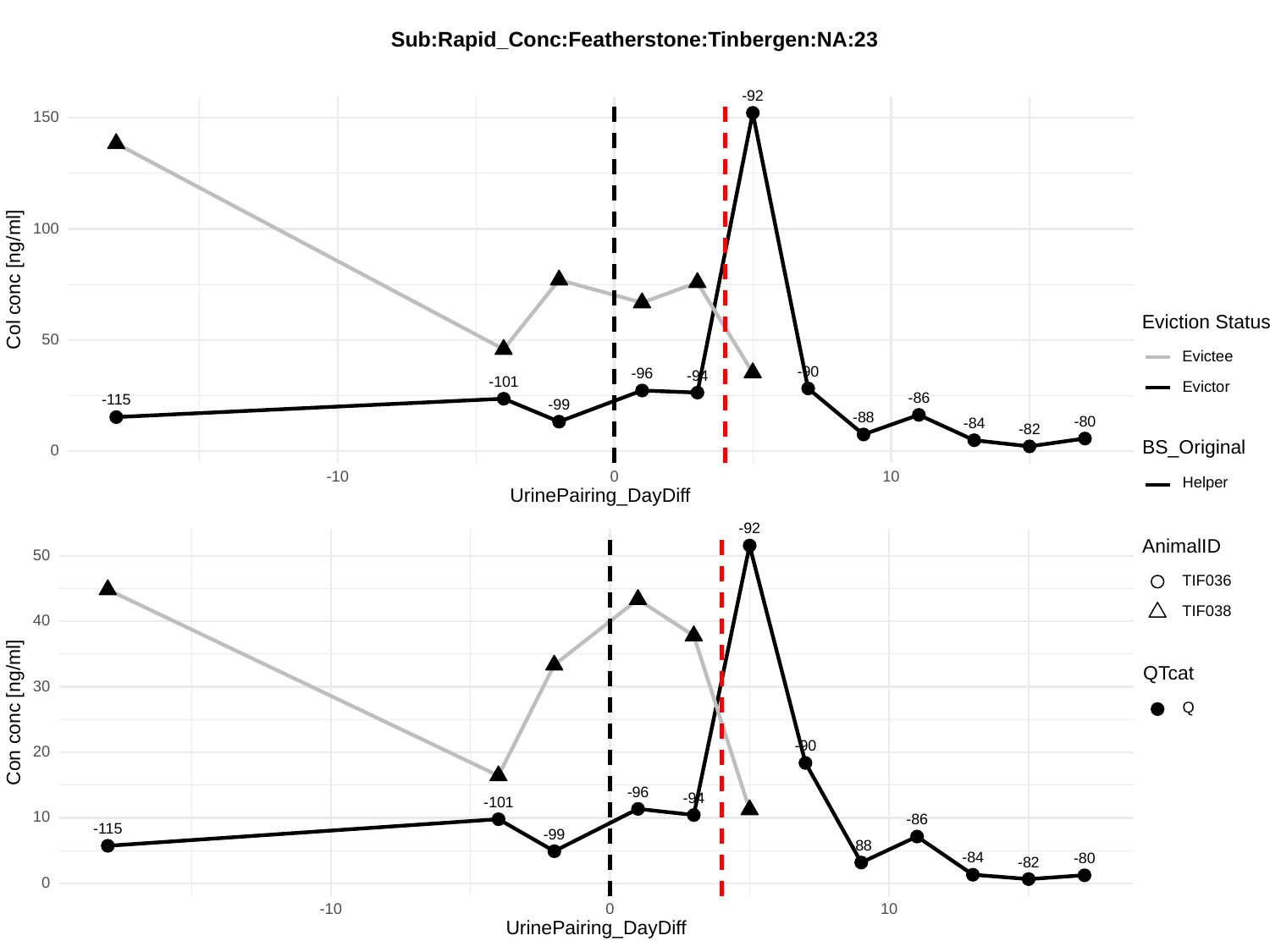

Sub:Rapid_Conc:Featherstone:Tinbergen:NA:23
-92

150

100

Col conc [ng/ml]

Eviction Status
50

Evictee

-90
-96
-94
-101
Evictor

-86
-115

-99

-88

-80
-84
-82

BS_Original

0

-10
0
10
Helper

UrinePairing_DayDiff
-92

AnimalID

50

TIF036

TIF038
40

QTcat
30

Q

Con conc [ng/ml]

-90
20

-96
-94
-101

10

-86

-115
-99

-88

-84
-80

-82

0

-10
0
10
UrinePairing_DayDiff